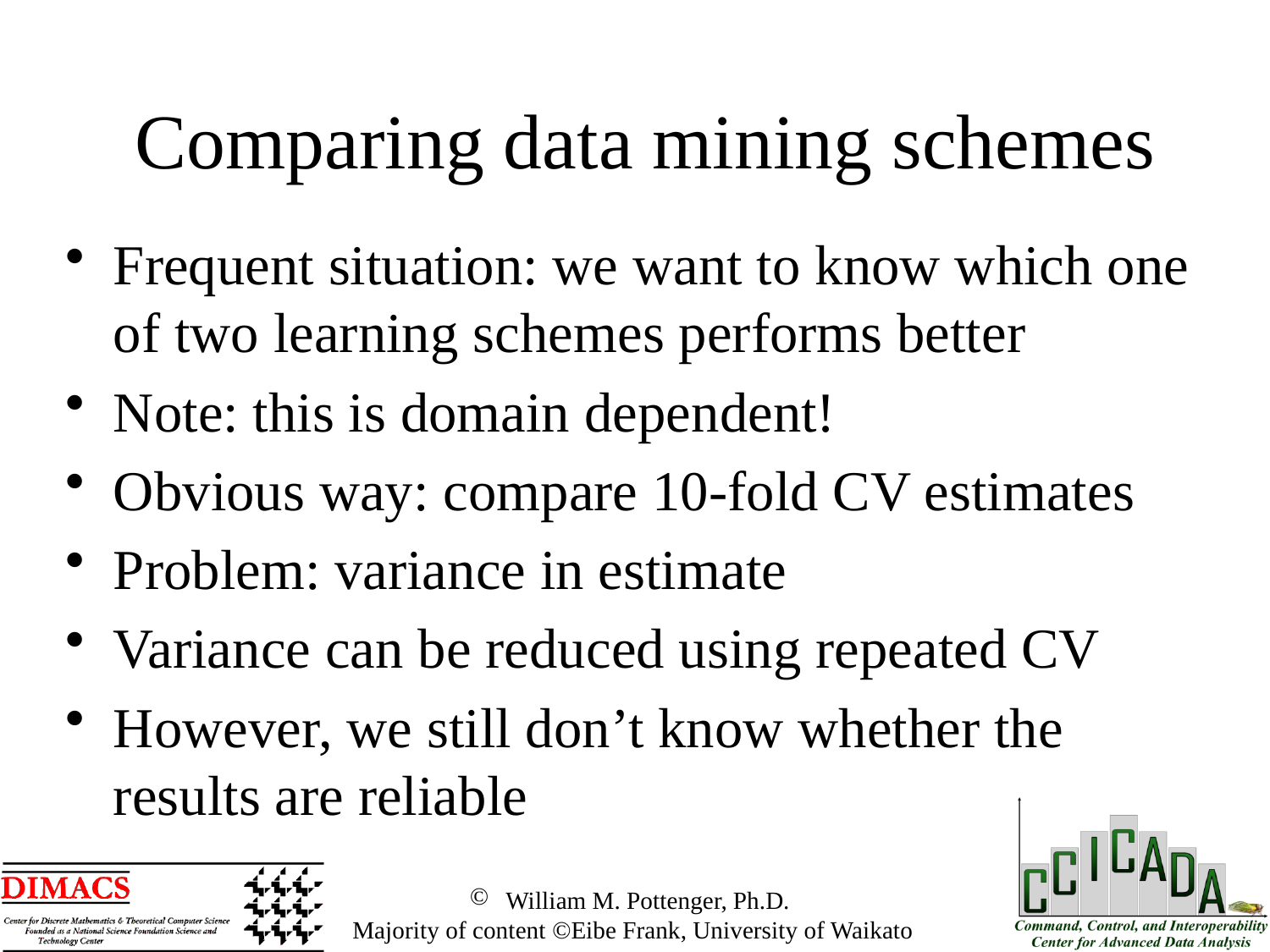

Comparing data mining schemes
Frequent situation: we want to know which one of two learning schemes performs better
Note: this is domain dependent!
Obvious way: compare 10-fold CV estimates
Problem: variance in estimate
Variance can be reduced using repeated CV
However, we still don’t know whether the results are reliable
 William M. Pottenger, Ph.D.
 Majority of content ©Eibe Frank, University of Waikato